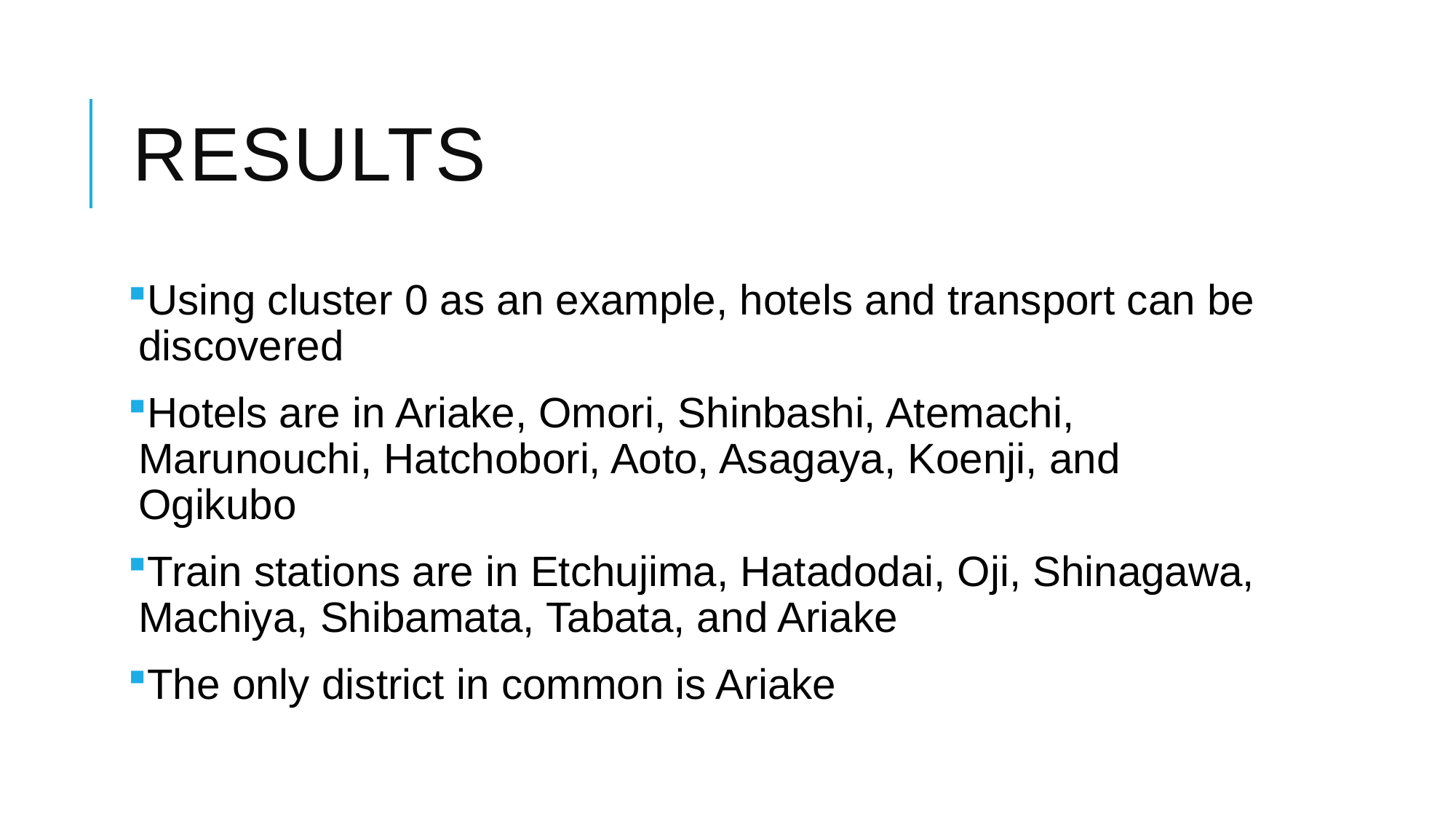

# Results
Using cluster 0 as an example, hotels and transport can be discovered
Hotels are in Ariake, Omori, Shinbashi, Atemachi, Marunouchi, Hatchobori, Aoto, Asagaya, Koenji, and Ogikubo
Train stations are in Etchujima, Hatadodai, Oji, Shinagawa, Machiya, Shibamata, Tabata, and Ariake
The only district in common is Ariake